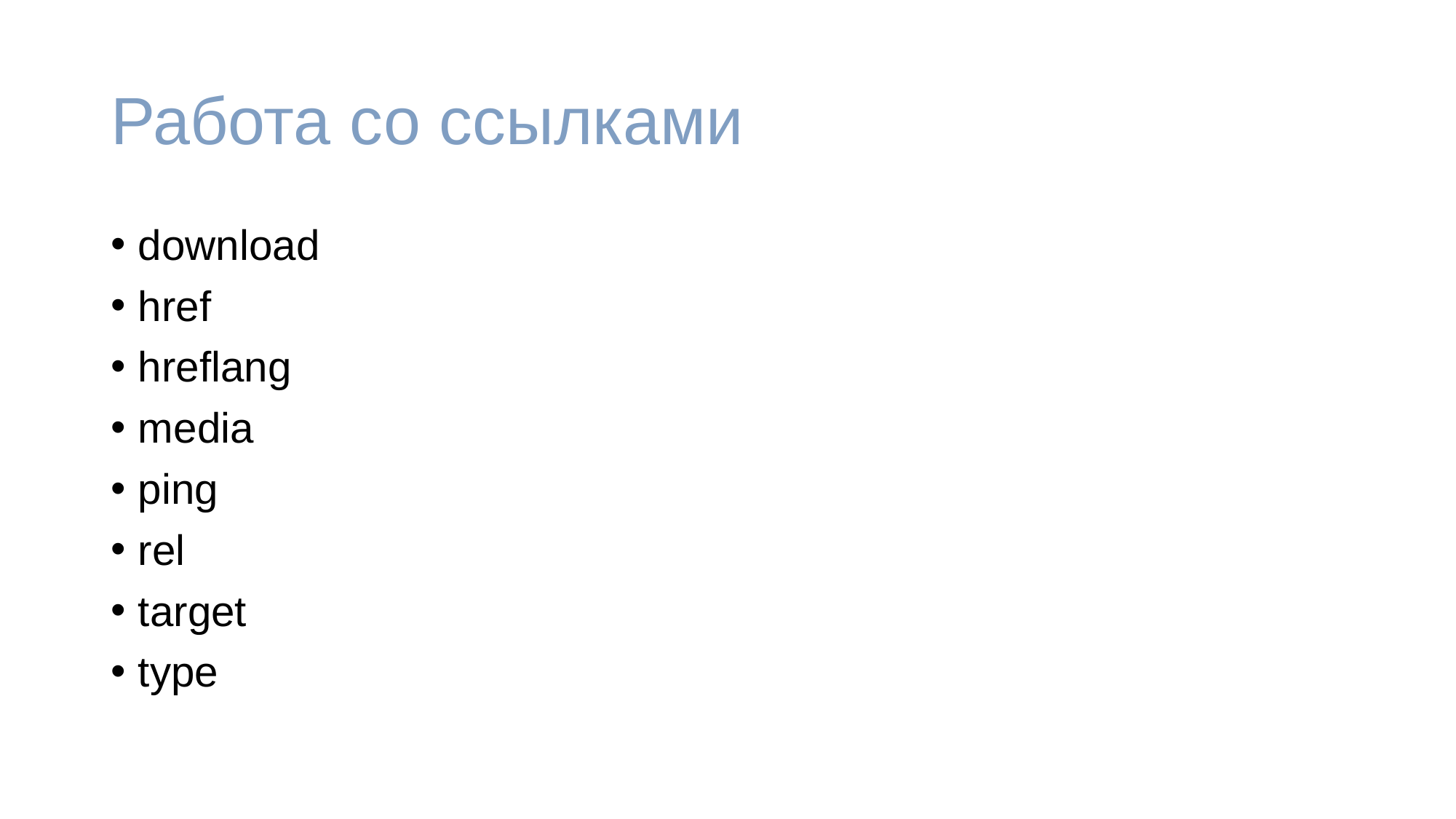

# Работа со ссылками
download
href
hreflang
media
ping
rel
target
type